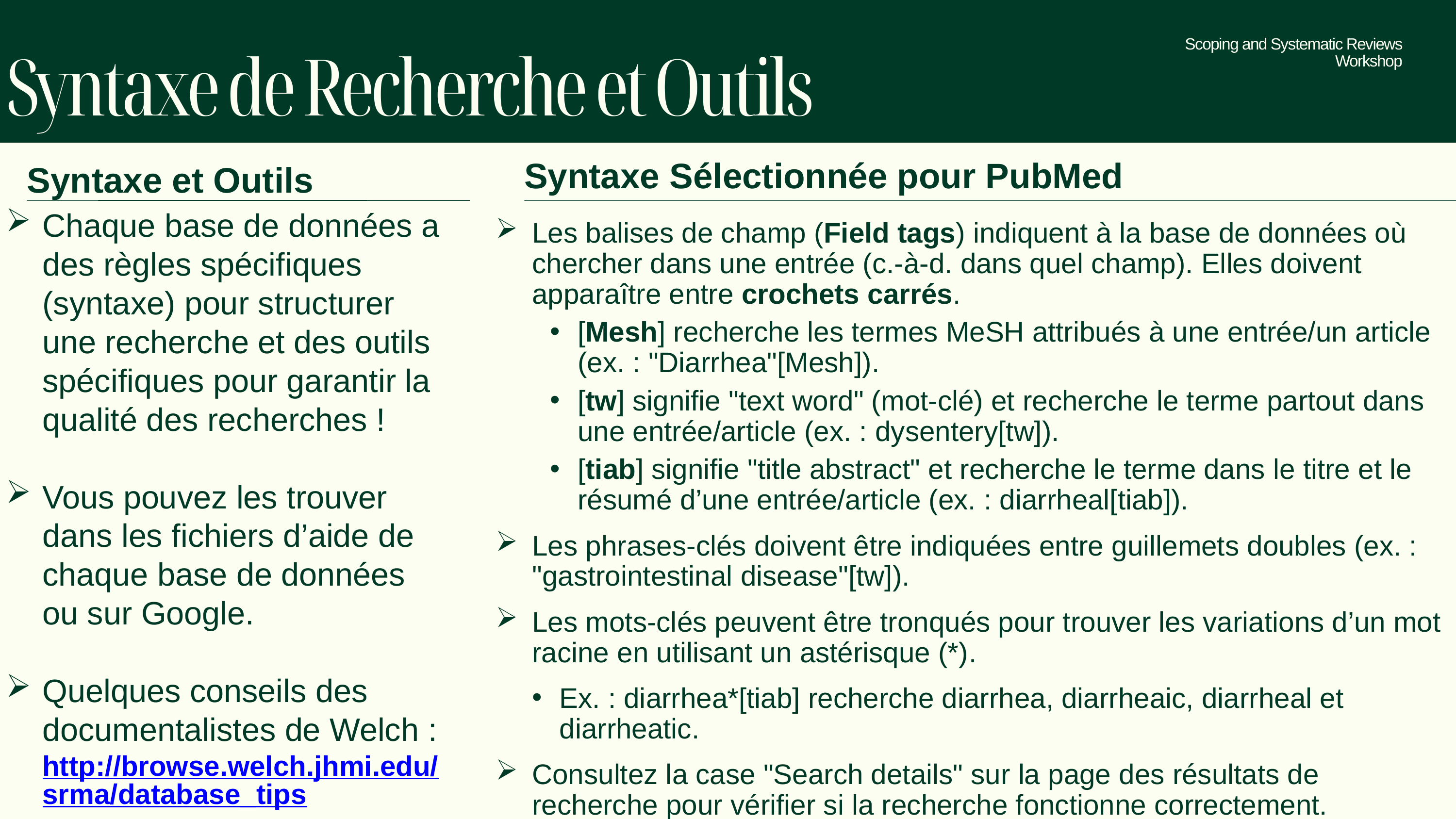

Syntaxe de Recherche et Outils
Scoping and Systematic Reviews Workshop
Syntaxe Sélectionnée pour PubMed
Les balises de champ (Field tags) indiquent à la base de données où chercher dans une entrée (c.-à-d. dans quel champ). Elles doivent apparaître entre crochets carrés.
[Mesh] recherche les termes MeSH attribués à une entrée/un article (ex. : "Diarrhea"[Mesh]).
[tw] signifie "text word" (mot-clé) et recherche le terme partout dans une entrée/article (ex. : dysentery[tw]).
[tiab] signifie "title abstract" et recherche le terme dans le titre et le résumé d’une entrée/article (ex. : diarrheal[tiab]).
Les phrases-clés doivent être indiquées entre guillemets doubles (ex. : "gastrointestinal disease"[tw]).
Les mots-clés peuvent être tronqués pour trouver les variations d’un mot racine en utilisant un astérisque (*).
Ex. : diarrhea*[tiab] recherche diarrhea, diarrheaic, diarrheal et diarrheatic.
Consultez la case "Search details" sur la page des résultats de recherche pour vérifier si la recherche fonctionne correctement.
Syntaxe et Outils
Chaque base de données a des règles spécifiques (syntaxe) pour structurer une recherche et des outils spécifiques pour garantir la qualité des recherches !

Vous pouvez les trouver dans les fichiers d’aide de chaque base de données ou sur Google.

Quelques conseils des documentalistes de Welch : http://browse.welch.jhmi.edu/srma/database_tips